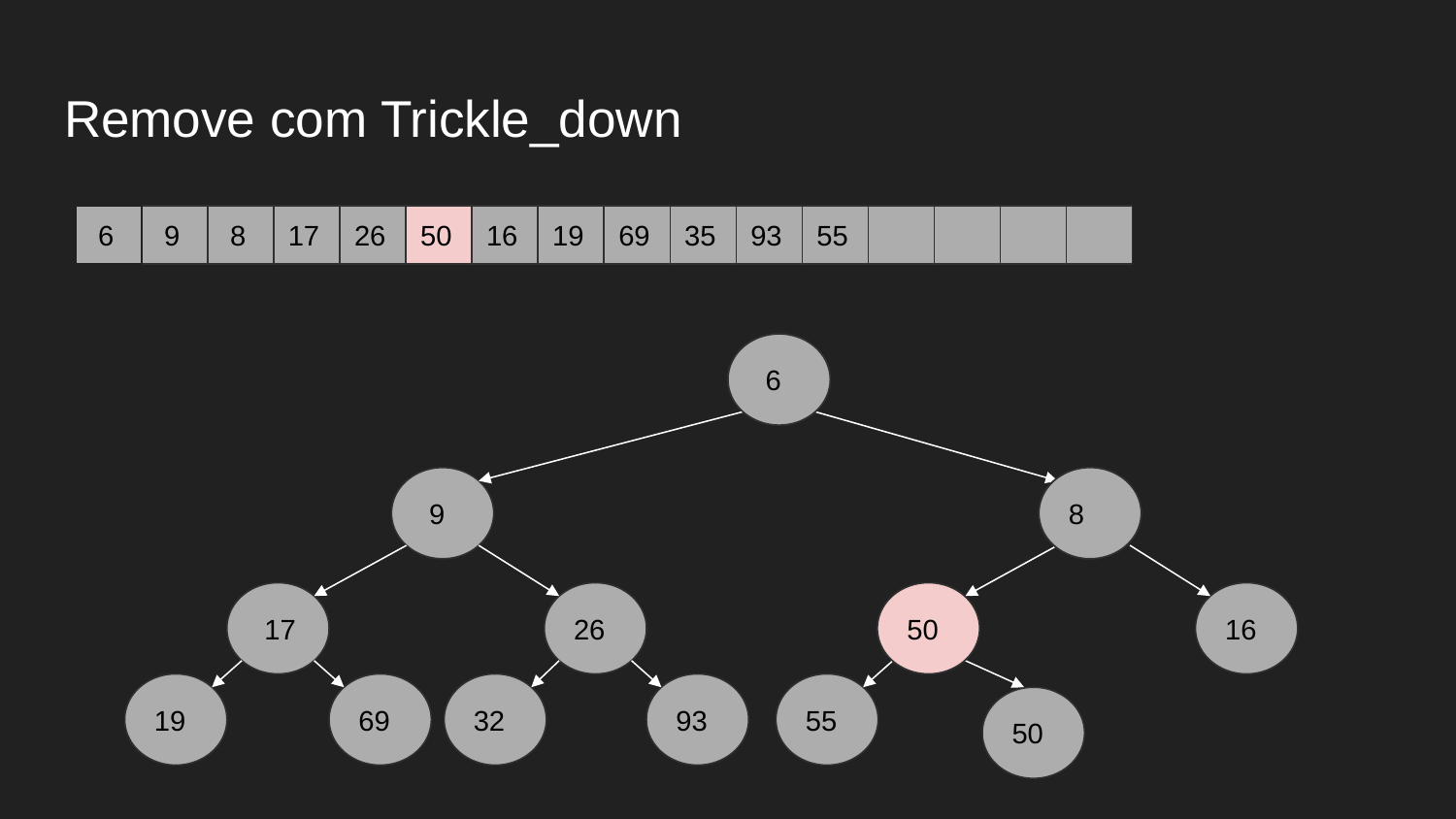

# Remove com Trickle_down
 8
 4
50
 6
 9
 6
50
17
26
 8
50
16
19
69
35
93
55
50

 6
 4
50
50
8
 9
 6
8
50
 17
26
16
19
69
32
93
55
50